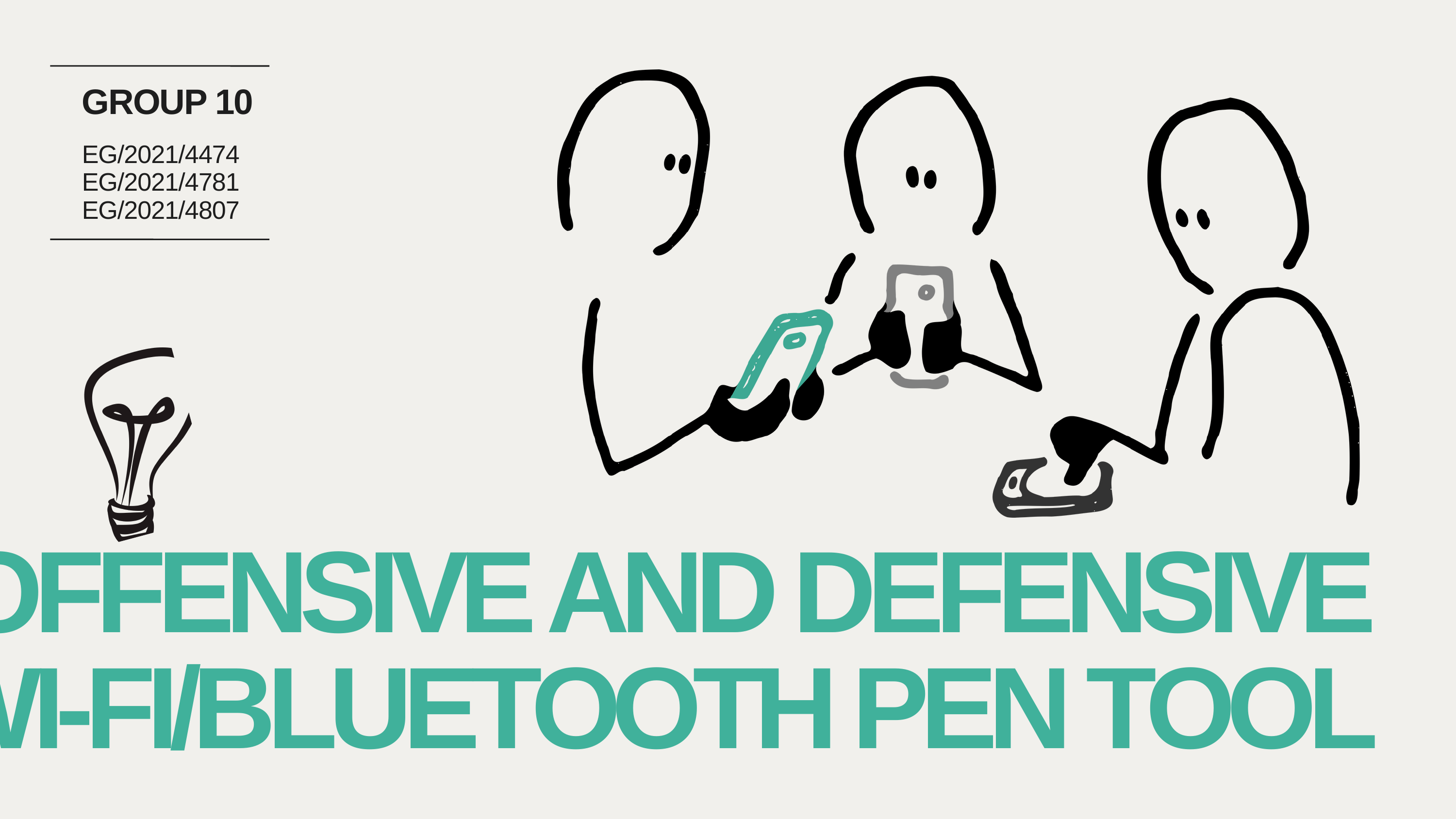

GROUP 10
EG/2021/4474
EG/2021/4781
EG/2021/4807

OFFENSIVE AND DEFENSIVE
WI-FI/BLUETOOTH PEN TOOL